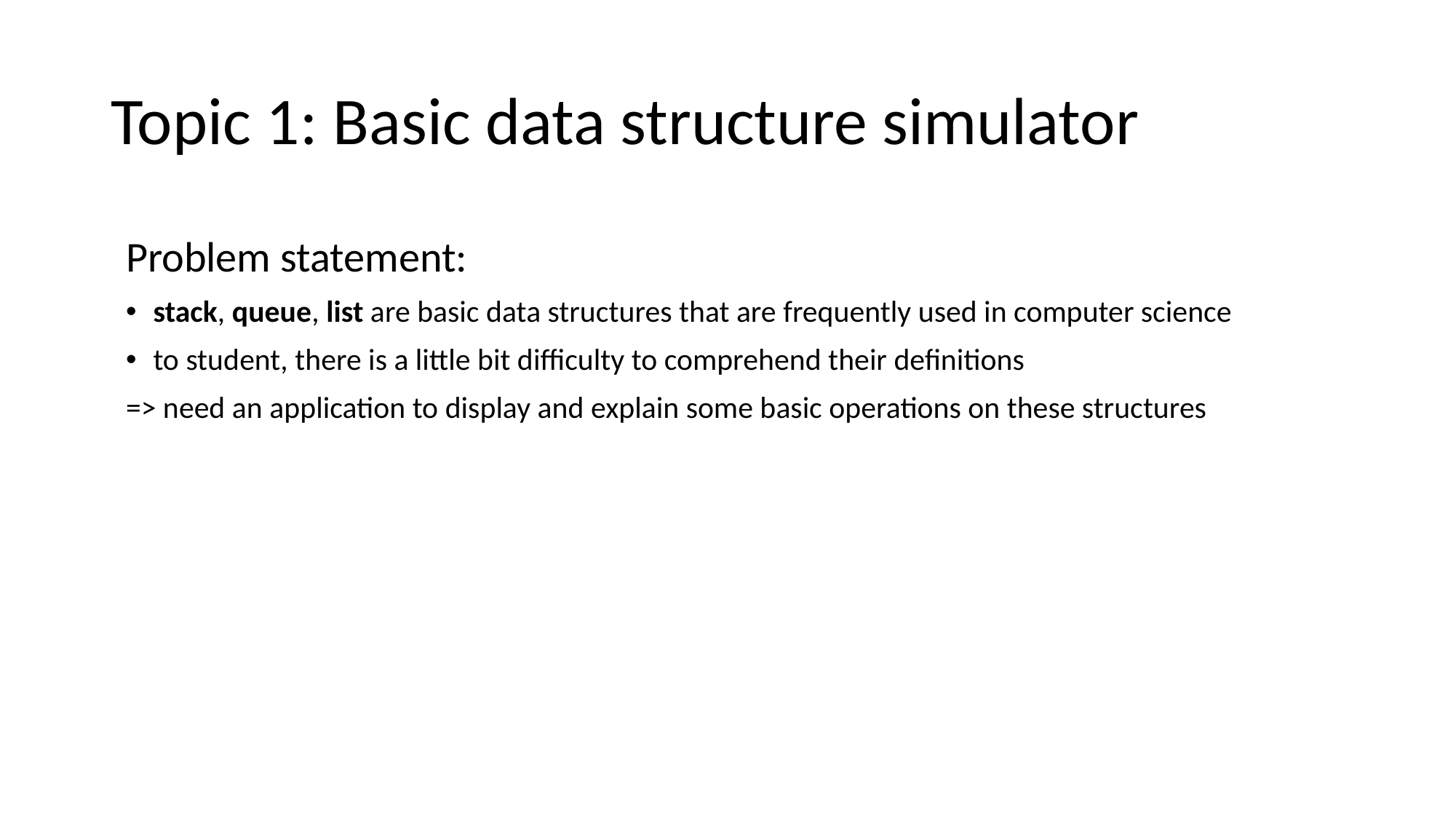

# Topic 1: Basic data structure simulator
Problem statement:
stack, queue, list are basic data structures that are frequently used in computer science
to student, there is a little bit difficulty to comprehend their definitions
=> need an application to display and explain some basic operations on these structures